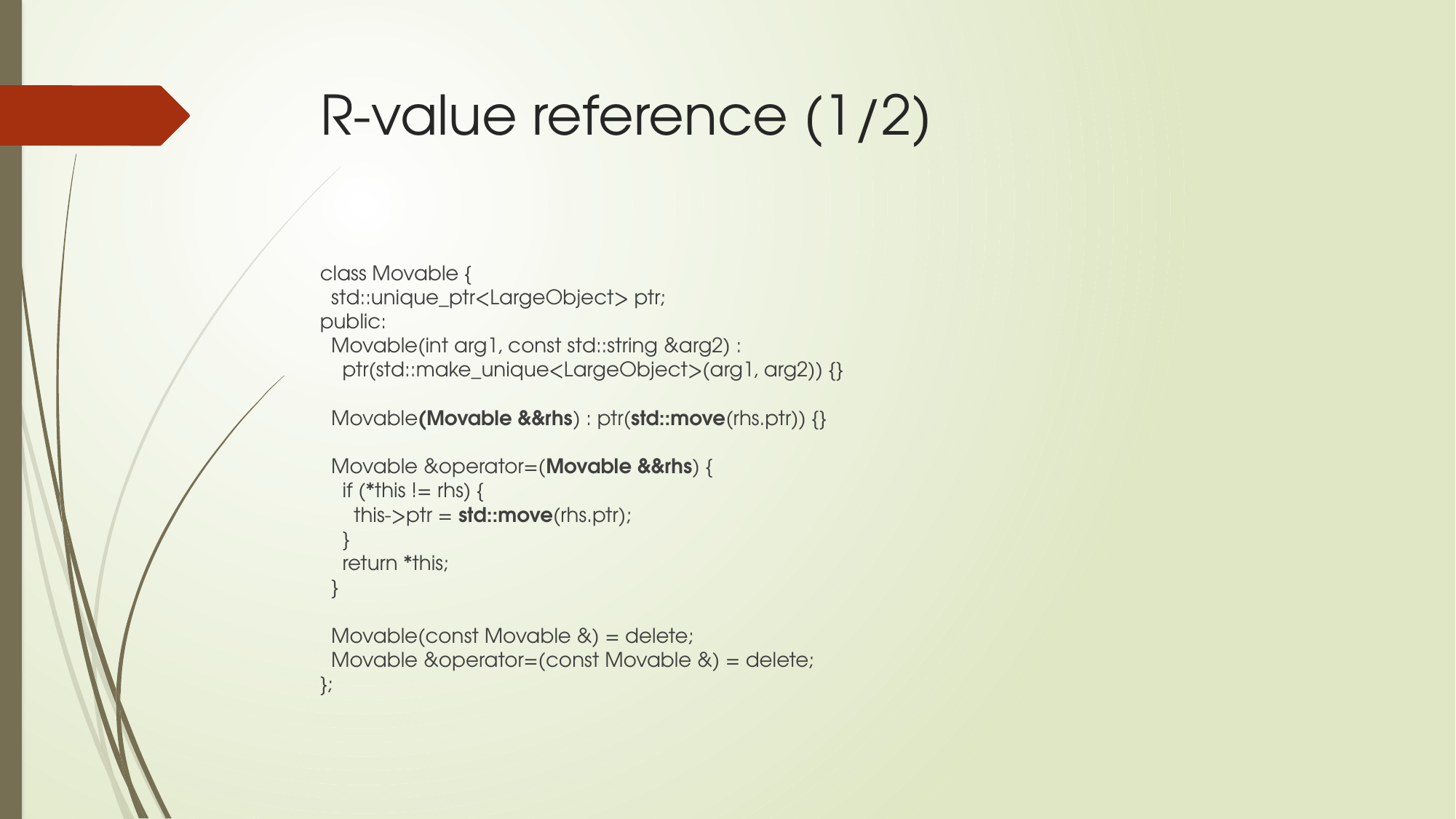

# R-value reference (1/2)
class Movable {
  std::unique_ptr<LargeObject> ptr;
public:
  Movable(int arg1, const std::string &arg2) :
    ptr(std::make_unique<LargeObject>(arg1, arg2)) {}
  Movable(Movable &&rhs) : ptr(std::move(rhs.ptr)) {}
  Movable &operator=(Movable &&rhs) {
    if (*this != rhs) {
      this->ptr = std::move(rhs.ptr);
    }
    return *this;
  }
  Movable(const Movable &) = delete;
  Movable &operator=(const Movable &) = delete;
};